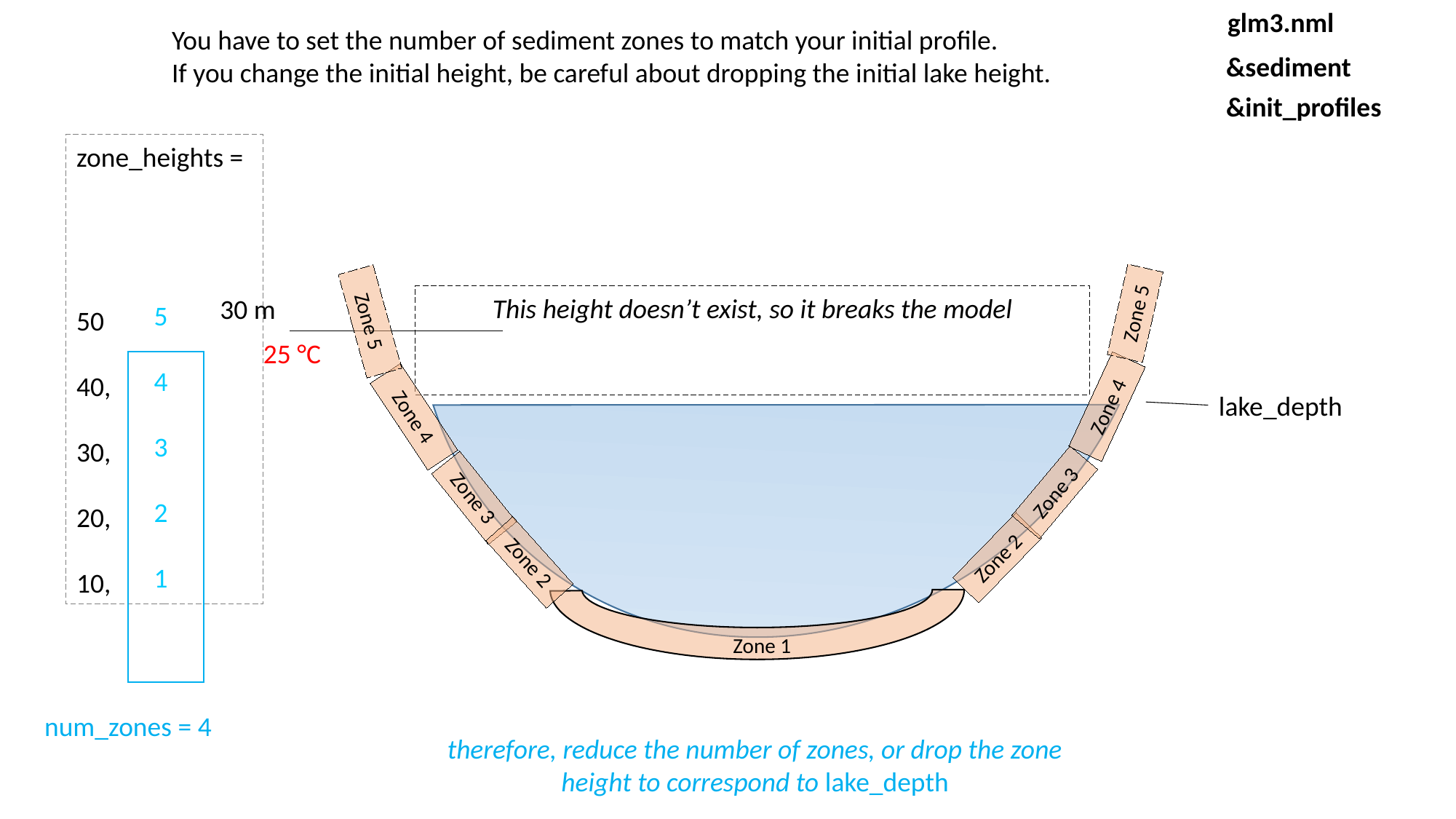

glm3.nml

You have to set the number of sediment zones to match your initial profile.
If you change the initial height, be careful about dropping the initial lake height.
&sediment
&init_profiles

5

4

3

2

1
zone_heights =

50

40,

30,

20,

10,
This height doesn’t exist, so it breaks the model

30 m
Zone 5
Zone 5
25 °C

lake_depth
Zone 4
Zone 4
Zone 3
Zone 3

Zone 2
Zone 2
Zone 1
num_zones = 4
therefore, reduce the number of zones, or drop the zone height to correspond to lake_depth